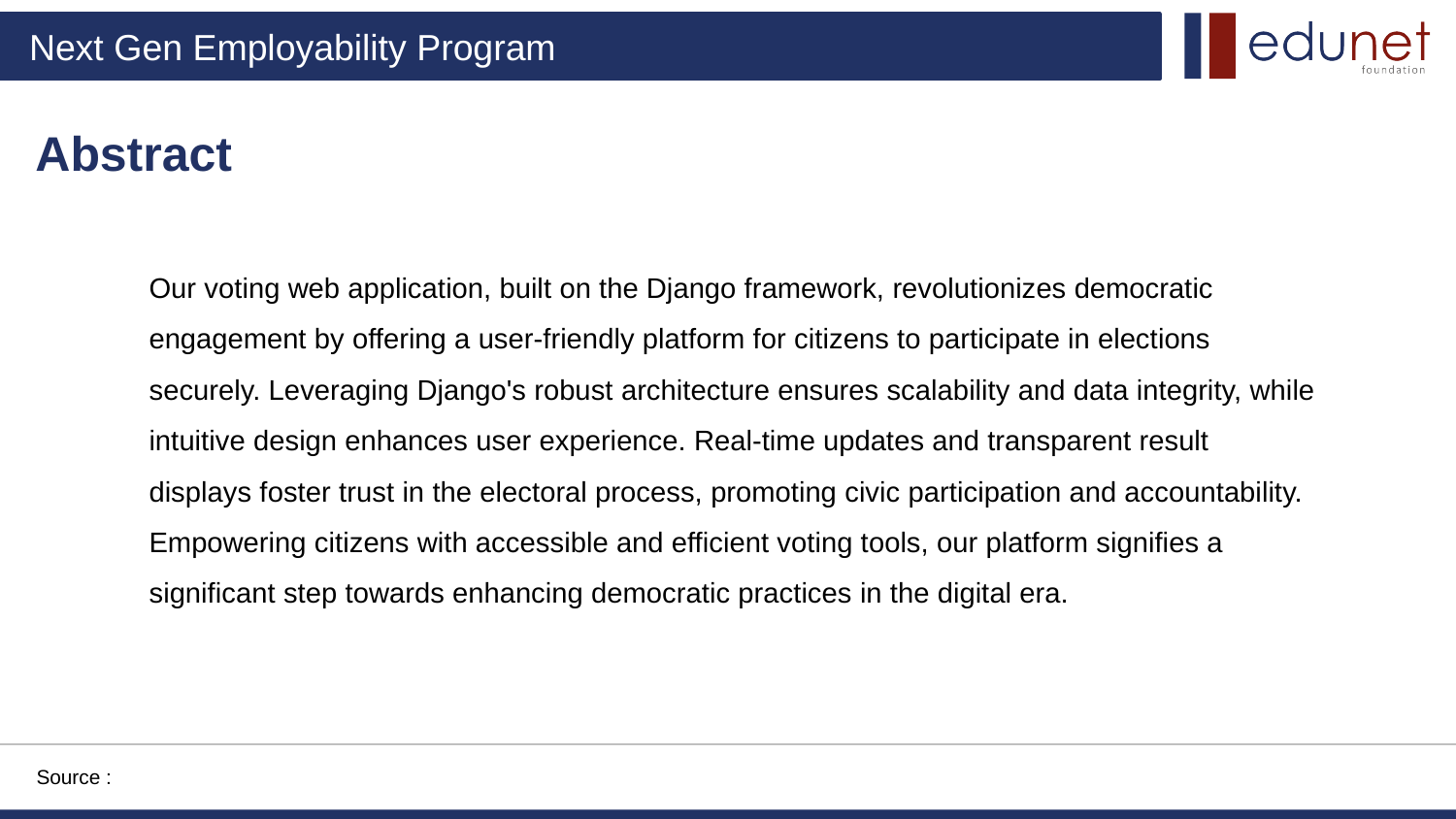

Abstract
Our voting web application, built on the Django framework, revolutionizes democratic engagement by offering a user-friendly platform for citizens to participate in elections securely. Leveraging Django's robust architecture ensures scalability and data integrity, while intuitive design enhances user experience. Real-time updates and transparent result displays foster trust in the electoral process, promoting civic participation and accountability. Empowering citizens with accessible and efficient voting tools, our platform signifies a significant step towards enhancing democratic practices in the digital era.
Source :